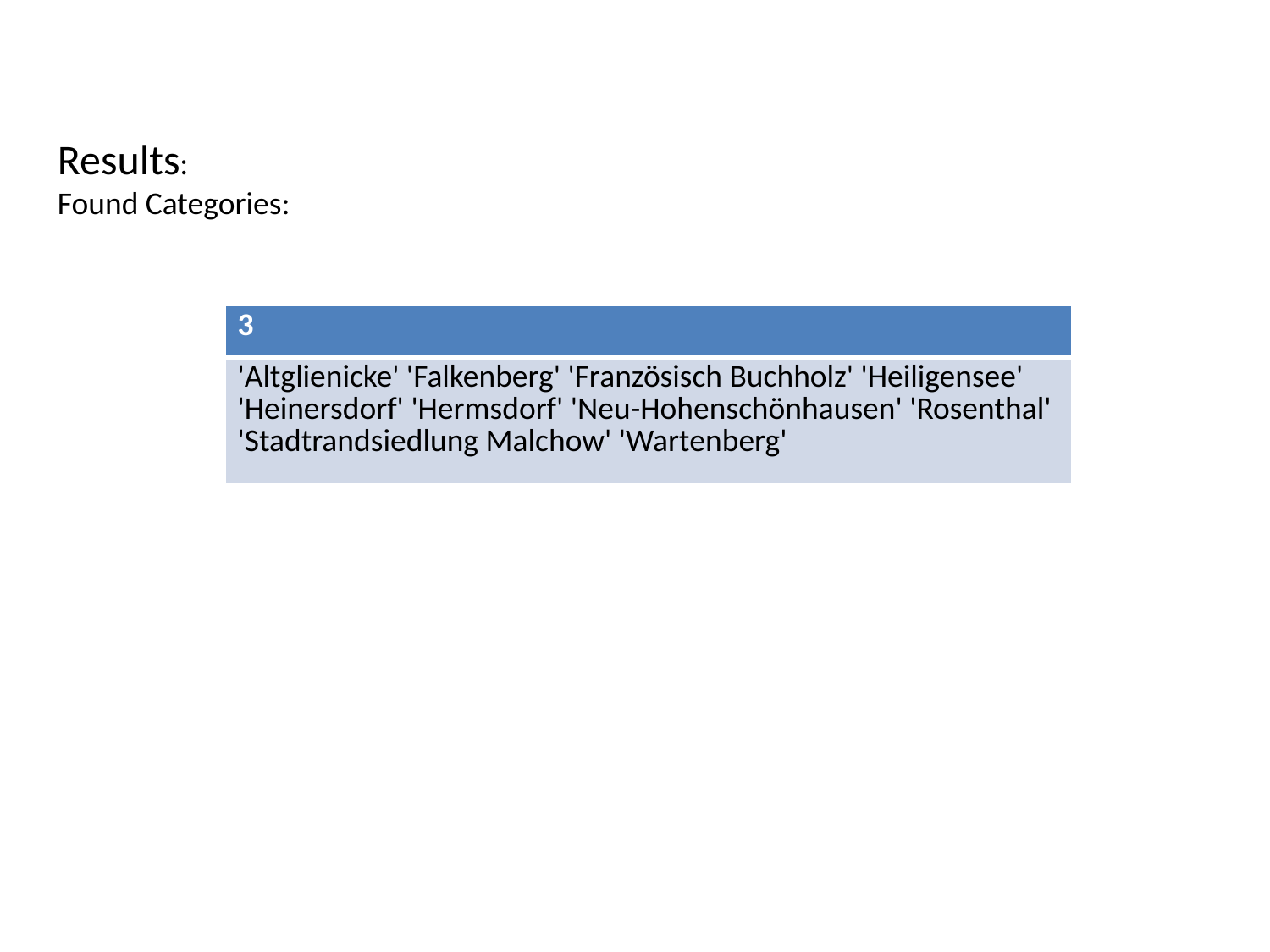

Results:
Found Categories:

| 3 |
| --- |
| 'Altglienicke' 'Falkenberg' 'Französisch Buchholz' 'Heiligensee' 'Heinersdorf' 'Hermsdorf' 'Neu-Hohenschönhausen' 'Rosenthal' 'Stadtrandsiedlung Malchow' 'Wartenberg' |